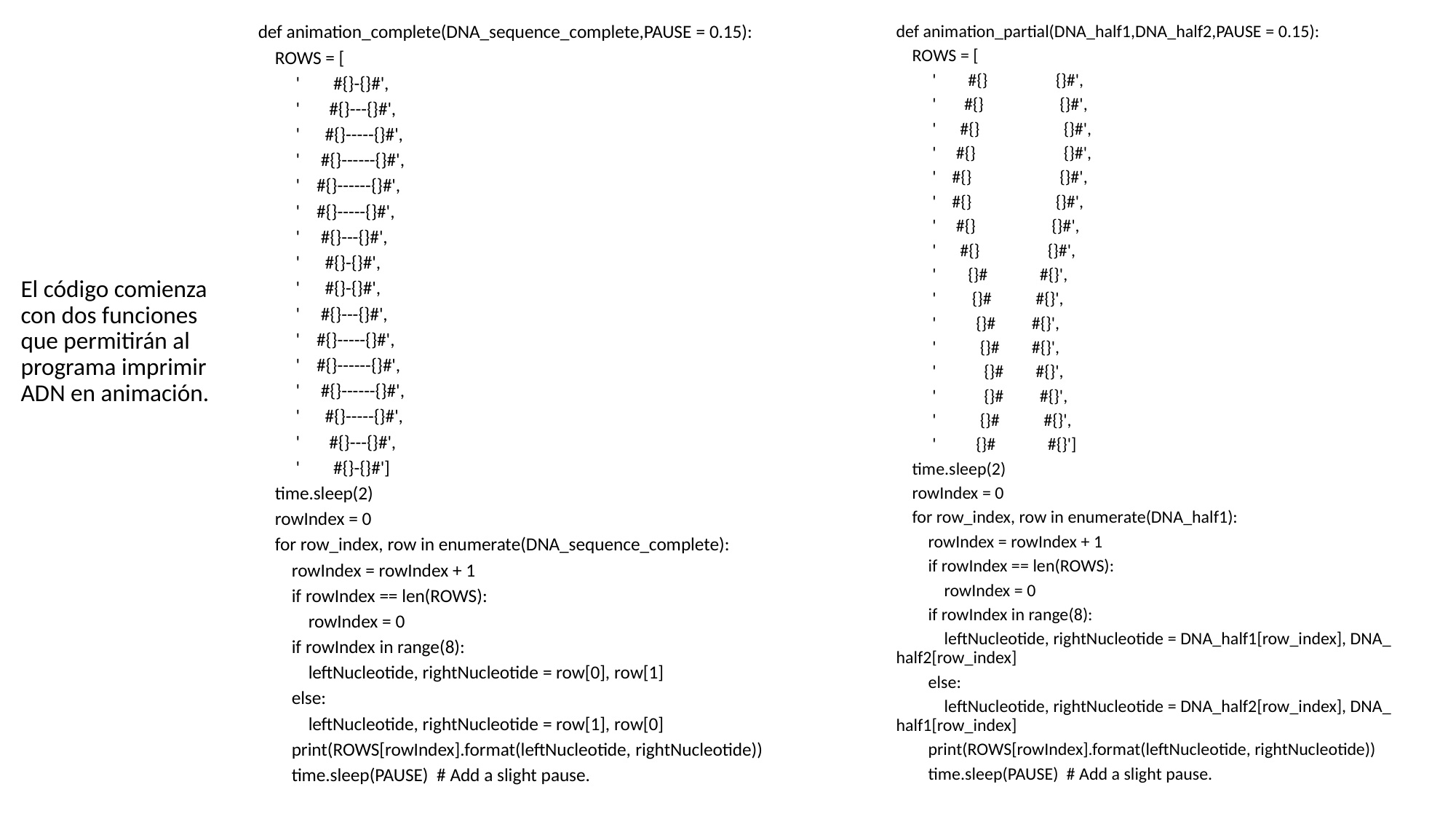

def animation_partial(DNA_half1,DNA_half2,PAUSE = 0.15):
    ROWS = [
         '        #{}                 {}#',
         '       #{}                   {}#',
         '      #{}                     {}#',
         '     #{}                      {}#',
         '    #{}                      {}#',
         '    #{}                     {}#',
         '     #{}                   {}#',
         '      #{}                 {}#',
         '        {}#             #{}',
         '         {}#           #{}',
         '          {}#         #{}',
         '           {}#        #{}',
         '            {}#        #{}',
         '            {}#         #{}',
         '           {}#           #{}',
         '          {}#             #{}']
    time.sleep(2)
    rowIndex = 0
    for row_index, row in enumerate(DNA_half1):
        rowIndex = rowIndex + 1
        if rowIndex == len(ROWS):
            rowIndex = 0
        if rowIndex in range(8):
            leftNucleotide, rightNucleotide = DNA_half1[row_index], DNA_half2[row_index]
        else:
            leftNucleotide, rightNucleotide = DNA_half2[row_index], DNA_half1[row_index]
        print(ROWS[rowIndex].format(leftNucleotide, rightNucleotide))
        time.sleep(PAUSE)  # Add a slight pause.
def animation_complete(DNA_sequence_complete,PAUSE = 0.15):
    ROWS = [
         '        #{}-{}#',
         '       #{}---{}#',
         '      #{}-----{}#',
         '     #{}------{}#',
         '    #{}------{}#',
         '    #{}-----{}#',
         '     #{}---{}#',
         '      #{}-{}#',
         '      #{}-{}#',
         '     #{}---{}#',
         '    #{}-----{}#',
         '    #{}------{}#',
         '     #{}------{}#',
         '      #{}-----{}#',
         '       #{}---{}#',
         '        #{}-{}#']
    time.sleep(2)
    rowIndex = 0
    for row_index, row in enumerate(DNA_sequence_complete):
        rowIndex = rowIndex + 1
        if rowIndex == len(ROWS):
            rowIndex = 0
        if rowIndex in range(8):
            leftNucleotide, rightNucleotide = row[0], row[1]
        else:
            leftNucleotide, rightNucleotide = row[1], row[0]
        print(ROWS[rowIndex].format(leftNucleotide, rightNucleotide))
        time.sleep(PAUSE)  # Add a slight pause.
El código comienza con dos funciones que permitirán al programa imprimir ADN en animación.